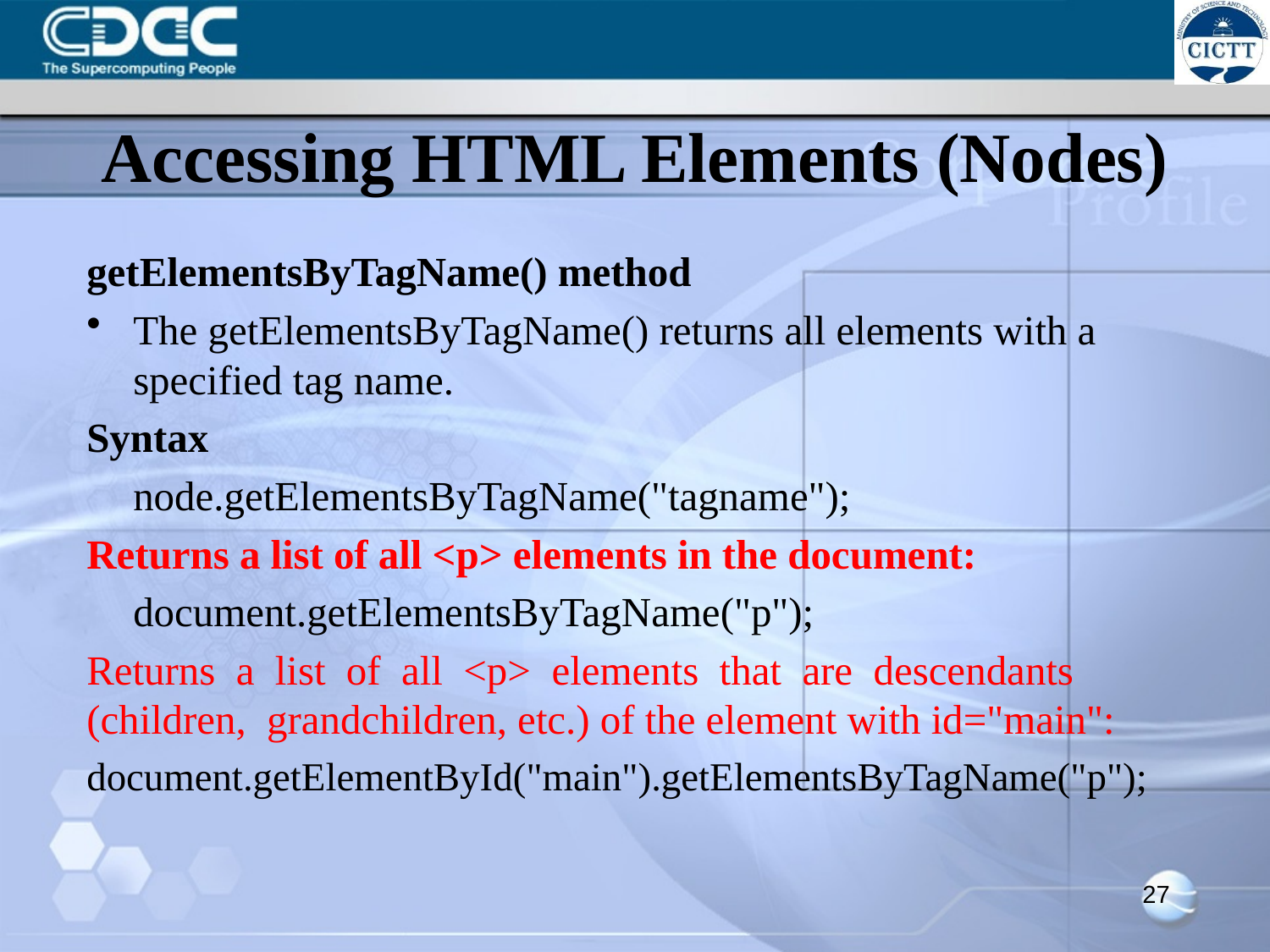

# Accessing HTML Elements (Nodes)
getElementsByTagName() method
The getElementsByTagName() returns all elements with a specified tag name.
Syntax
	node.getElementsByTagName("tagname");
Returns a list of all <p> elements in the document:
	document.getElementsByTagName("p");
Returns  a  list  of  all  <p>  elements  that  are  descendants (children,  grandchildren, etc.) of the element with id="main":
document.getElementById("main").getElementsByTagName("p");